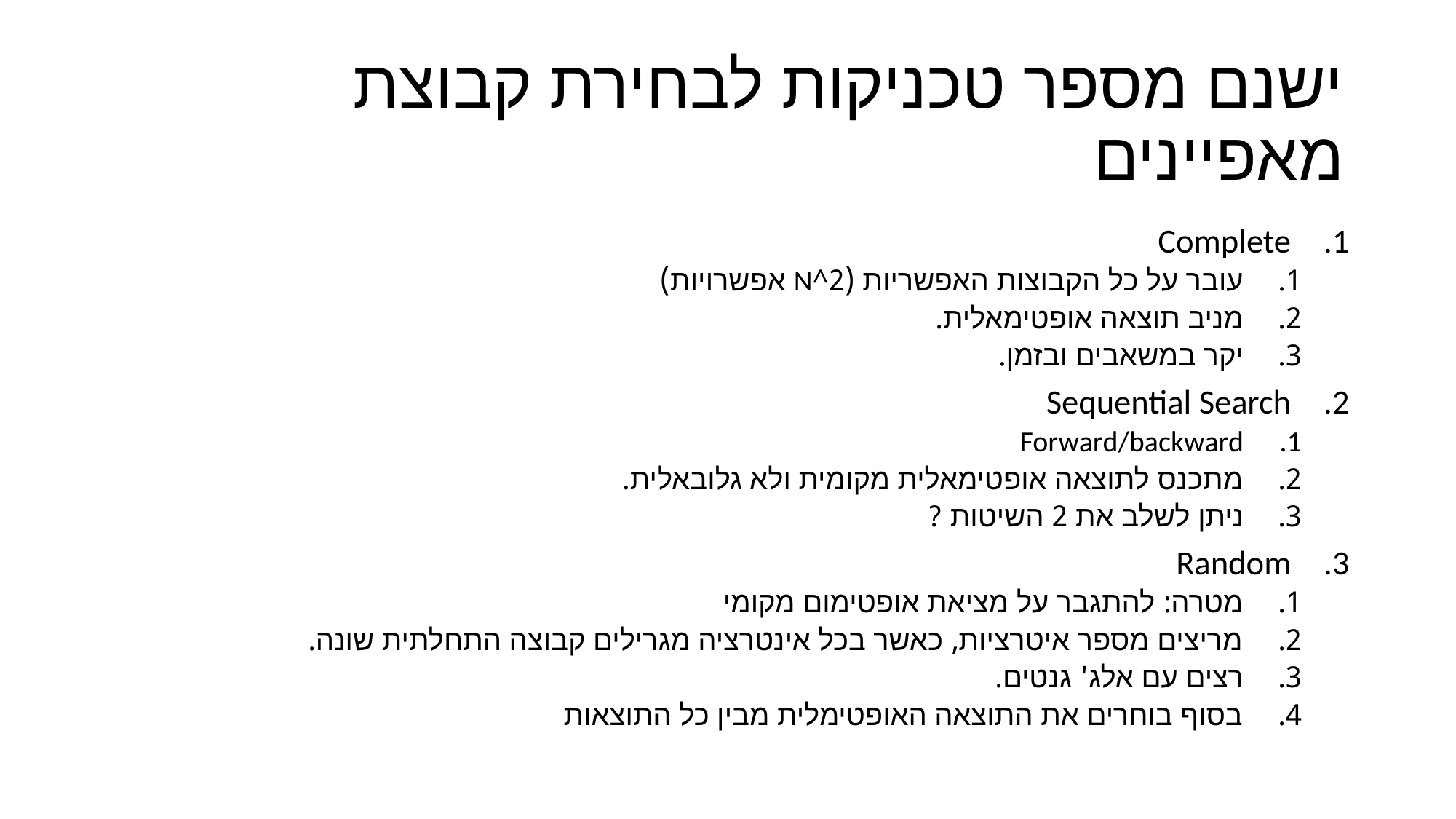

# ישנם מספר טכניקות לבחירת קבוצת מאפיינים
Complete
עובר על כל הקבוצות האפשריות (2^N אפשרויות)
מניב תוצאה אופטימאלית.
יקר במשאבים ובזמן.
Sequential Search
Forward/backward
מתכנס לתוצאה אופטימאלית מקומית ולא גלובאלית.
ניתן לשלב את 2 השיטות ?
Random
מטרה: להתגבר על מציאת אופטימום מקומי
מריצים מספר איטרציות, כאשר בכל אינטרציה מגרילים קבוצה התחלתית שונה.
רצים עם אלג' גנטים.
בסוף בוחרים את התוצאה האופטימלית מבין כל התוצאות